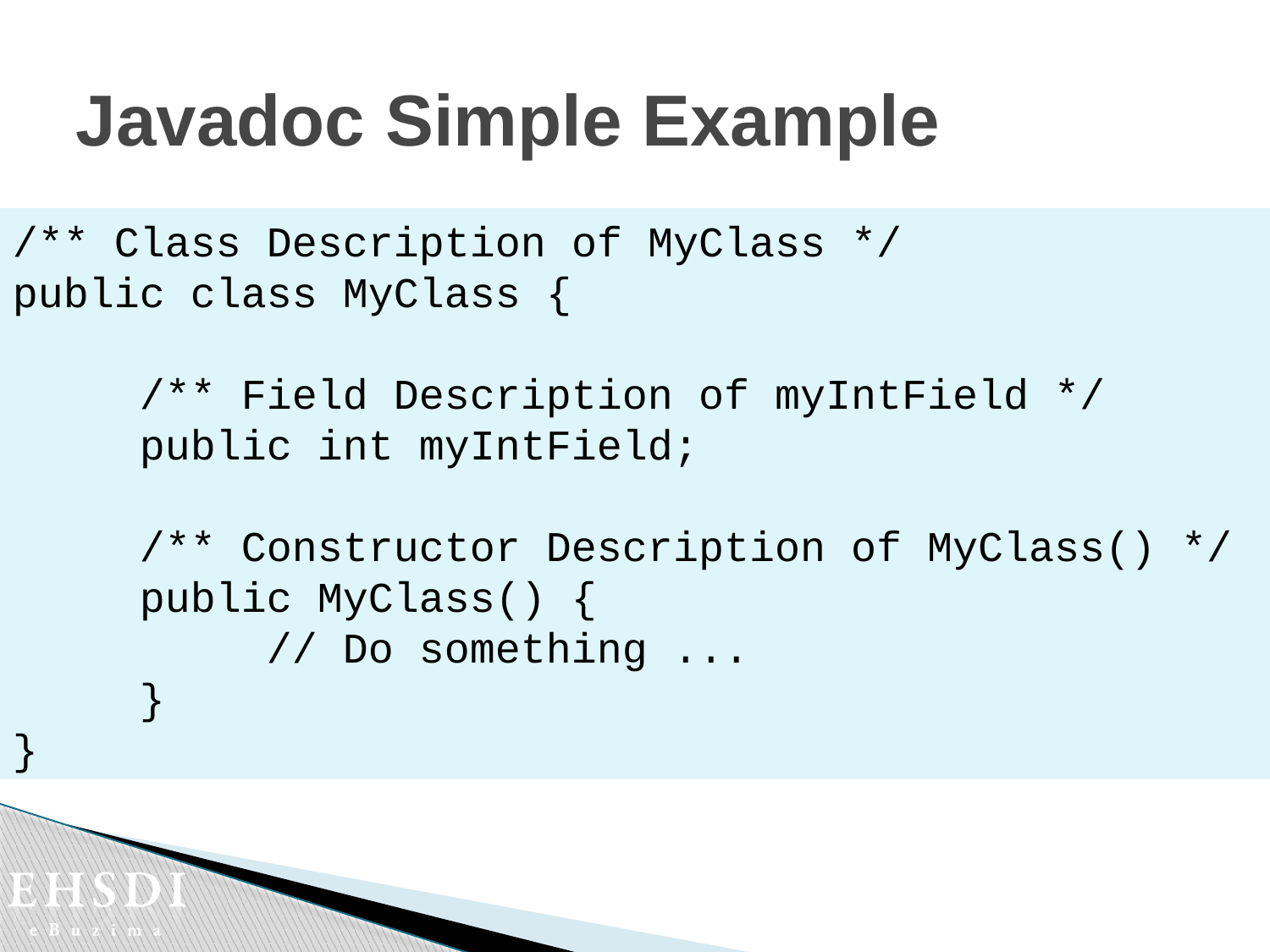

# Javadoc Simple Example

/** Class Description of MyClass */
public class MyClass {

	/** Field Description of myIntField */
	public int myIntField;

	/** Constructor Description of MyClass() */
	public MyClass() {
		// Do something ...
	}
}